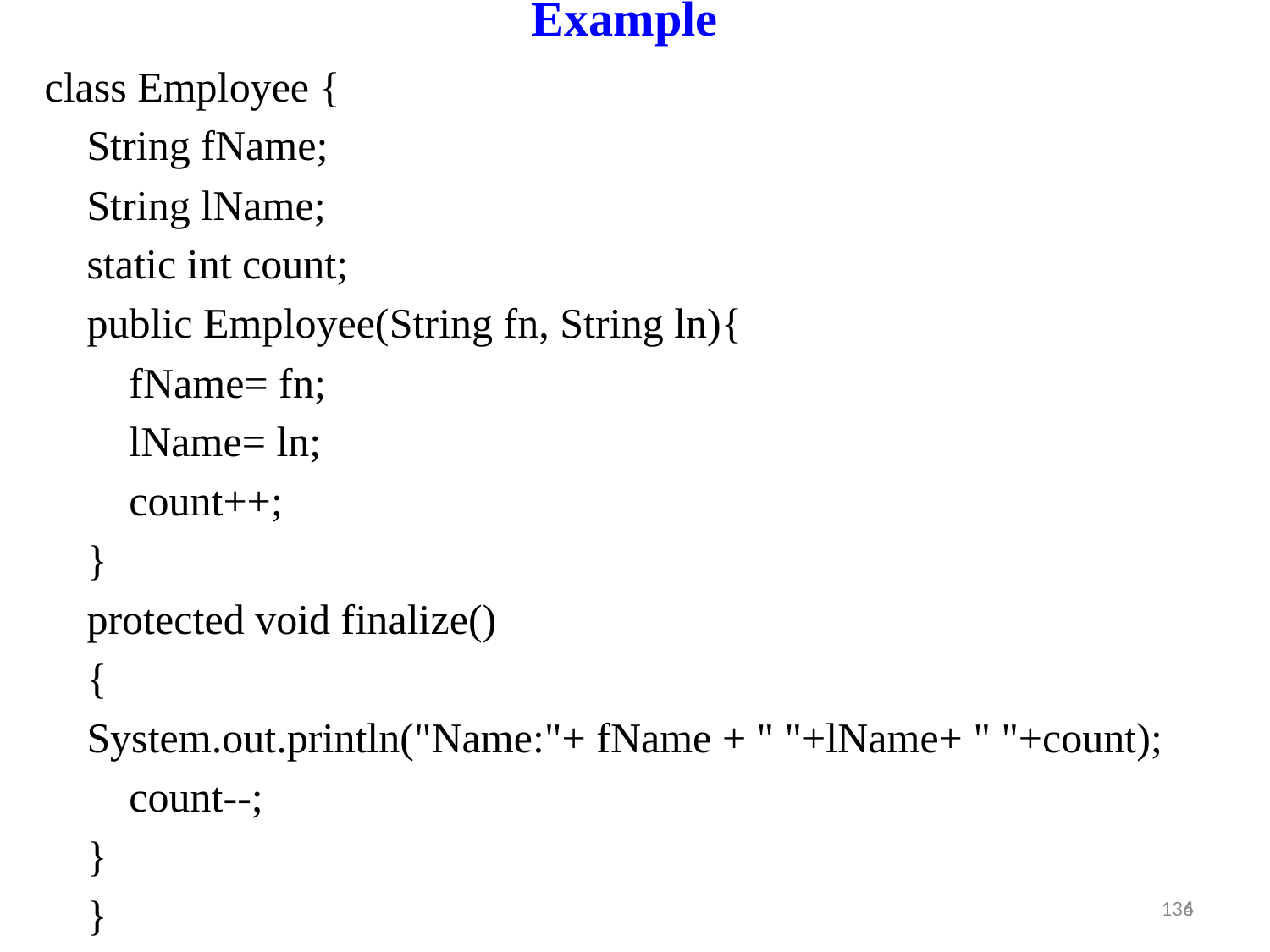

Example
class Employee {
    String fName;
    String lName;
    static int count;
    public Employee(String fn, String ln){
        fName= fn;
        lName= ln;
        count++;
    }
    protected void finalize()
    {
    System.out.println("Name:"+ fName + " "+lName+ " "+count);
        count--;
    }
    }
4
136